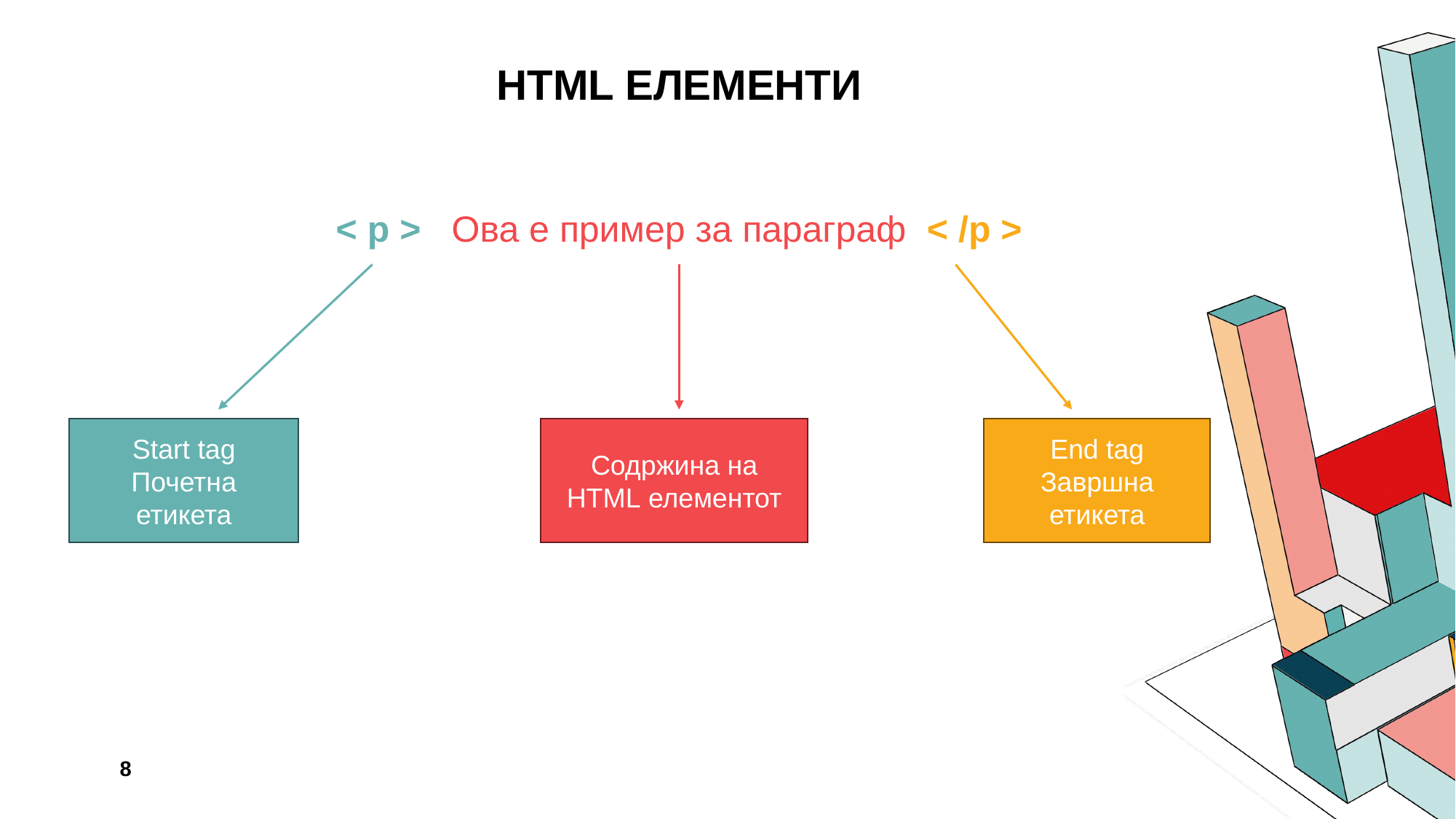

# HTML ЕЛЕМЕНТИ
< p >   Ова е пример за параграф  < /p >
Start tag
Почетна етикета
Содржина на HTML елементот
End tag
Завршна етикета
8